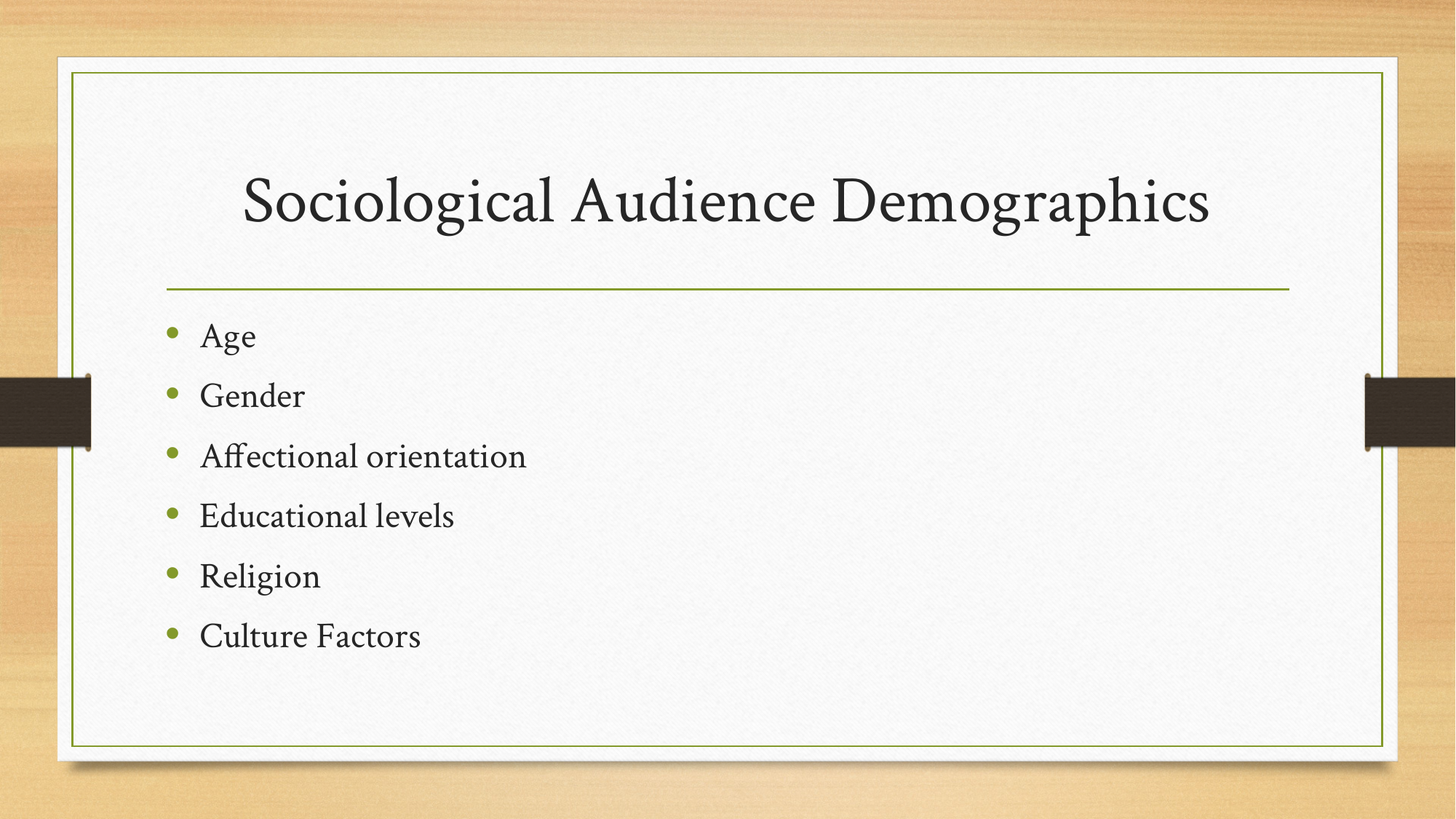

# Sociological Audience Demographics
Age
Gender
Affectional orientation
Educational levels
Religion
Culture Factors